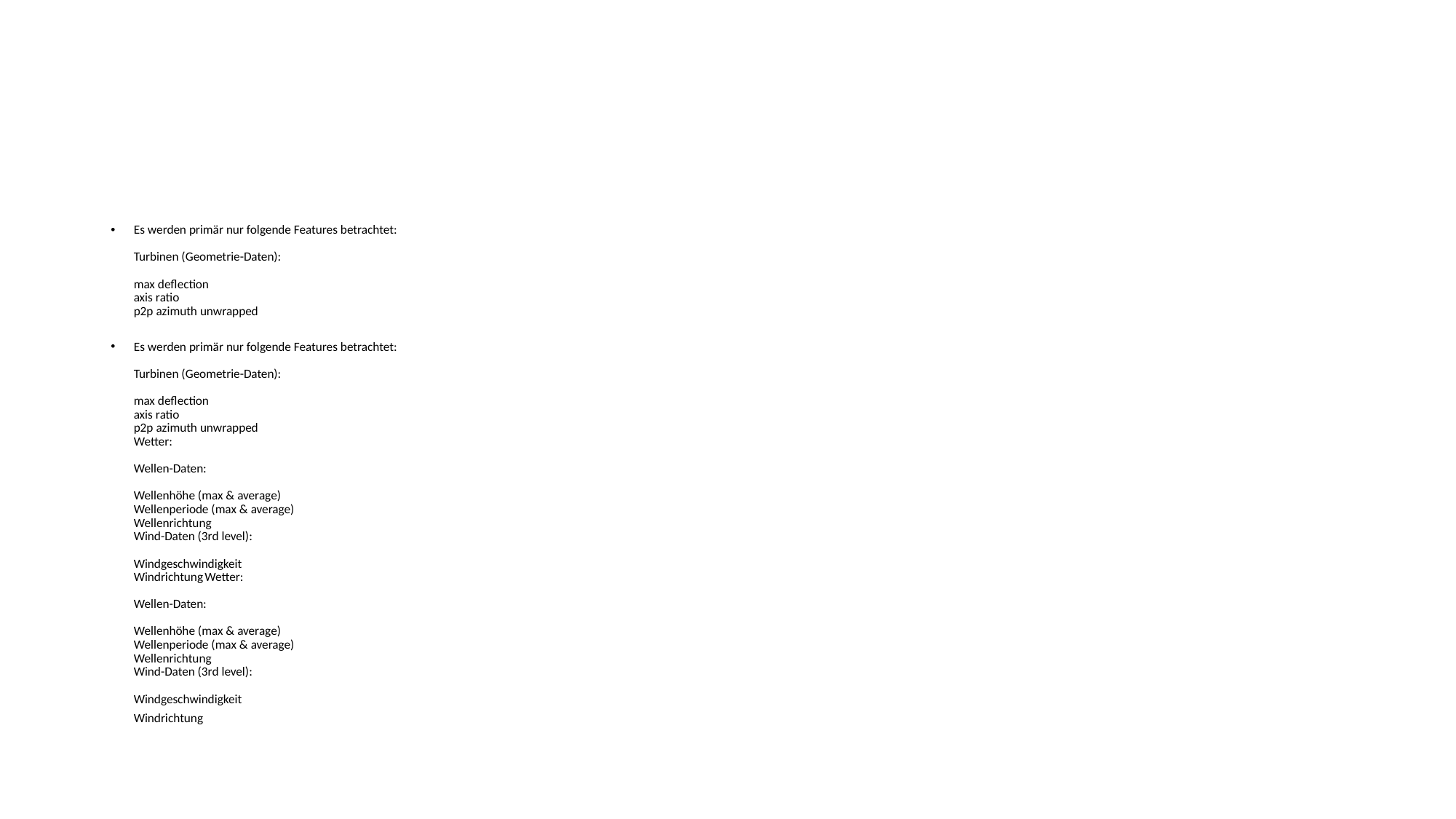

#
Es werden primär nur folgende Features betrachtet:
Turbinen (Geometrie-Daten):
max deflection
axis ratio
p2p azimuth unwrapped
Es werden primär nur folgende Features betrachtet:
Turbinen (Geometrie-Daten):
max deflection
axis ratio
p2p azimuth unwrapped
Wetter:
Wellen-Daten:
Wellenhöhe (max & average)
Wellenperiode (max & average)
Wellenrichtung
Wind-Daten (3rd level):
Windgeschwindigkeit
Windrichtung Wetter:
Wellen-Daten:
Wellenhöhe (max & average)
Wellenperiode (max & average)
Wellenrichtung
Wind-Daten (3rd level):
Windgeschwindigkeit
Windrichtung